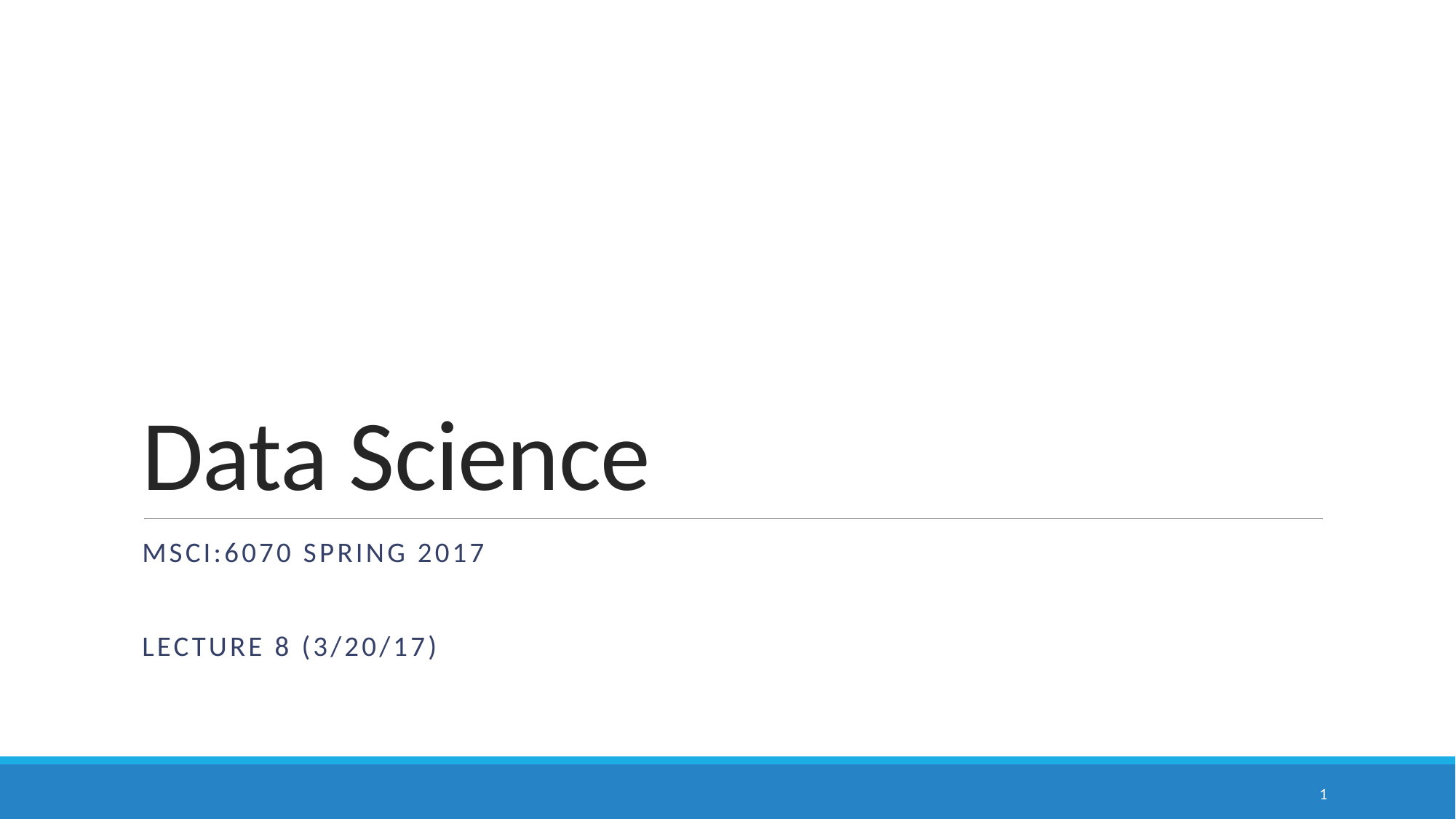

# Data Science
MSCI:6070 Spring 2017

Lecture 8 (3/20/17)
1